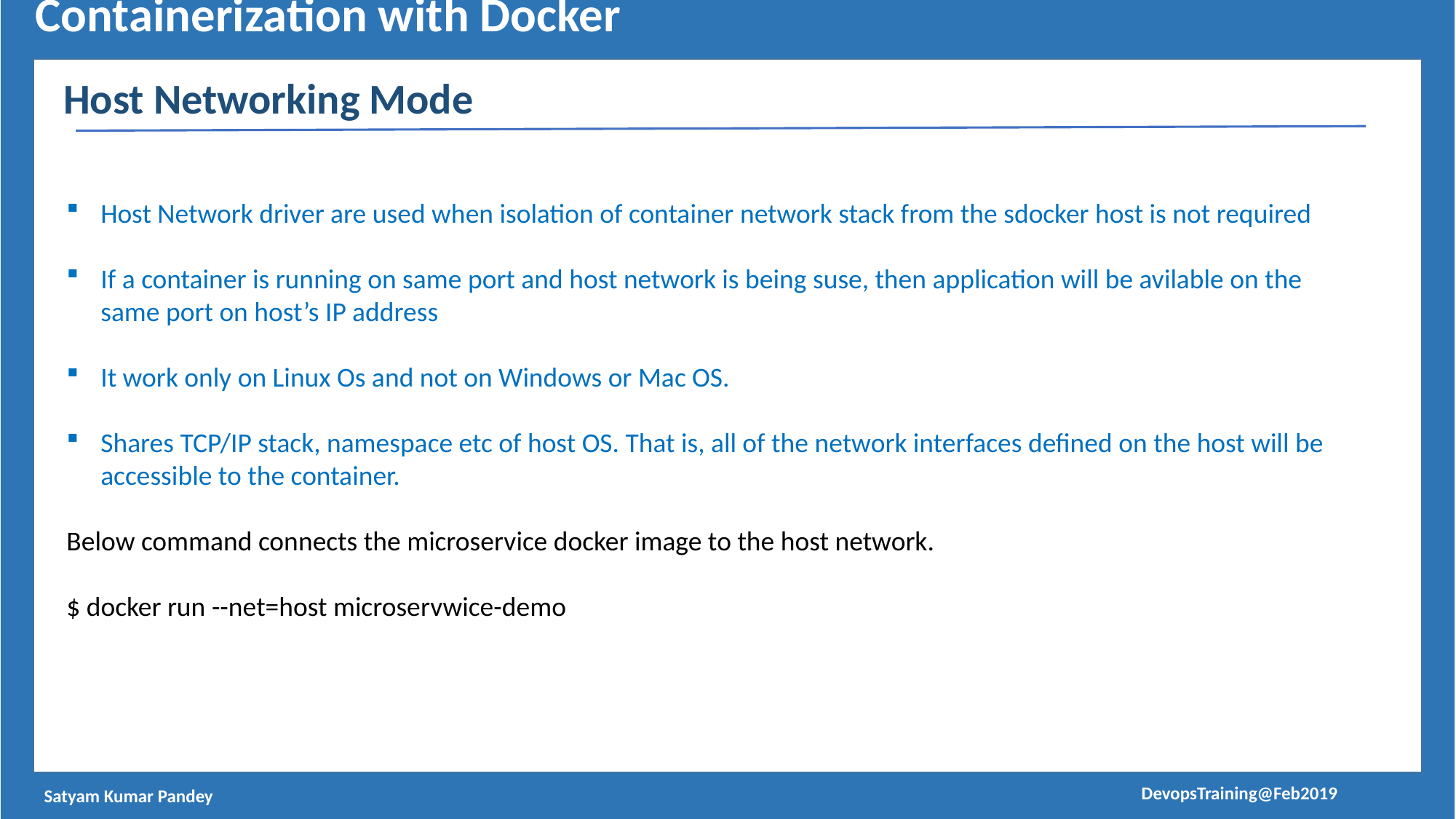

Containerization with Docker

 Host Networking Mode

Host Network driver are used when isolation of container network stack from the sdocker host is not required

If a container is running on same port and host network is being suse, then application will be avilable on the same port on host’s IP address

It work only on Linux Os and not on Windows or Mac OS.

Shares TCP/IP stack, namespace etc of host OS. That is, all of the network interfaces defined on the host will be accessible to the container.

Below command connects the microservice docker image to the host network.

$ docker run --net=host microservwice-demo
DevopsTraining@Feb2019

Satyam Kumar Pandey